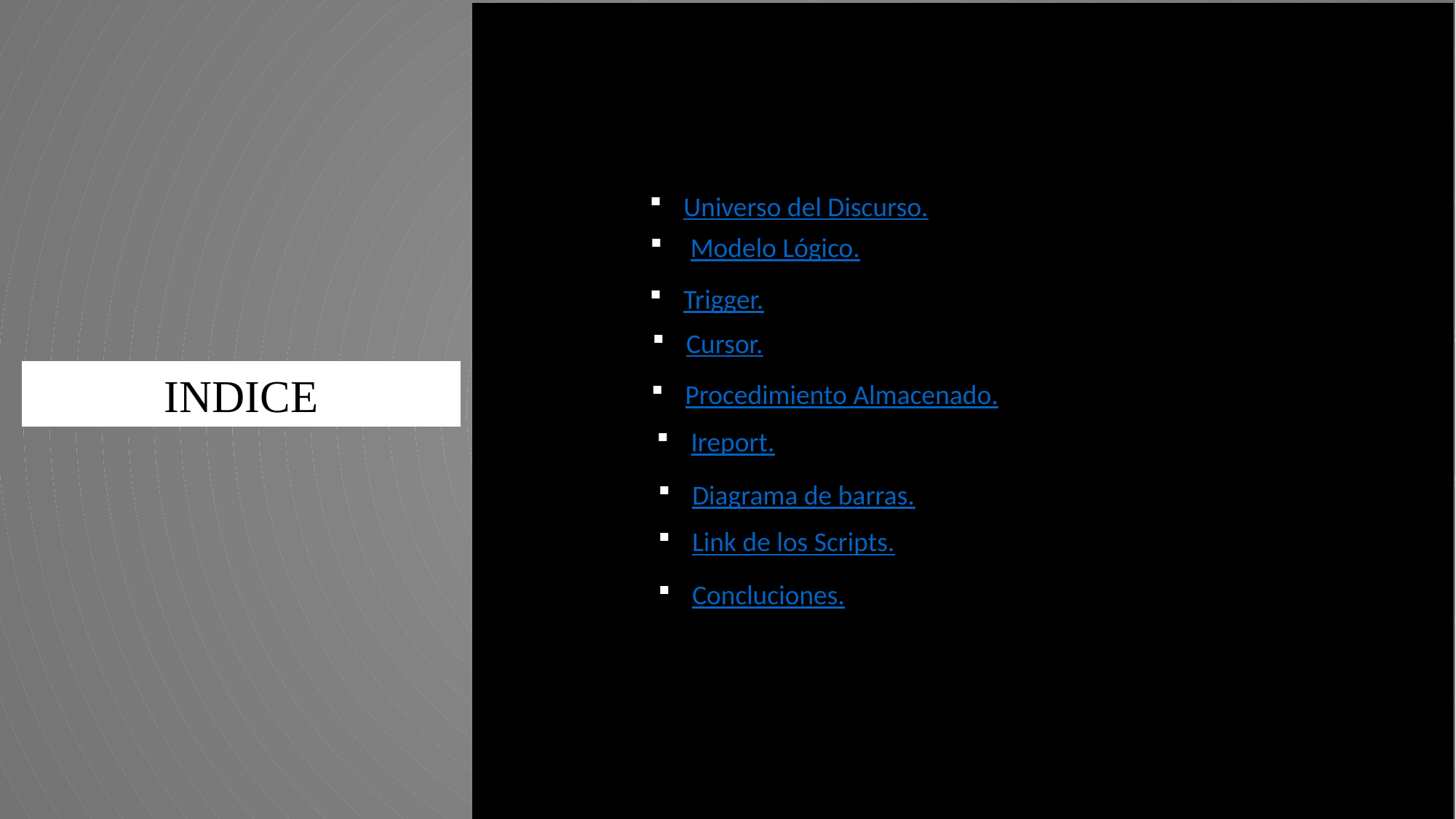

Universo del Discurso.
 Modelo Lógico.
Trigger.
Cursor.
INDICE
Procedimiento Almacenado.
Ireport.
Diagrama de barras.
Link de los Scripts.
Concluciones.